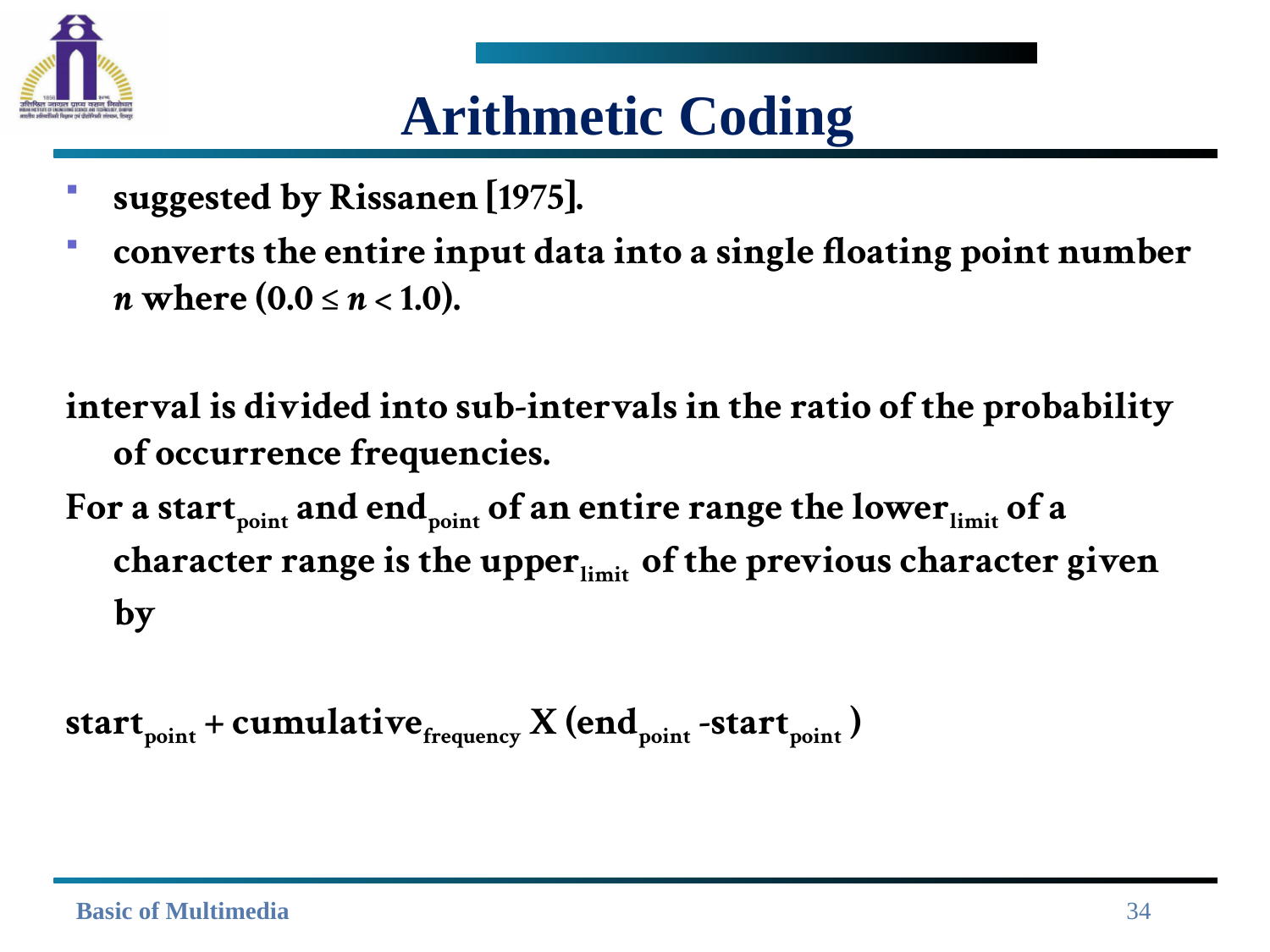

# Arithmetic Coding
suggested by Rissanen [1975].
converts the entire input data into a single floating point number n where (0.0 ≤ n < 1.0).

interval is divided into sub-intervals in the ratio of the probability of occurrence frequencies.
For a startpoint and endpoint of an entire range the lowerlimit of a character range is the upperlimit  of the previous character given by

startpoint + cumulativefrequency X (endpoint -startpoint )
34